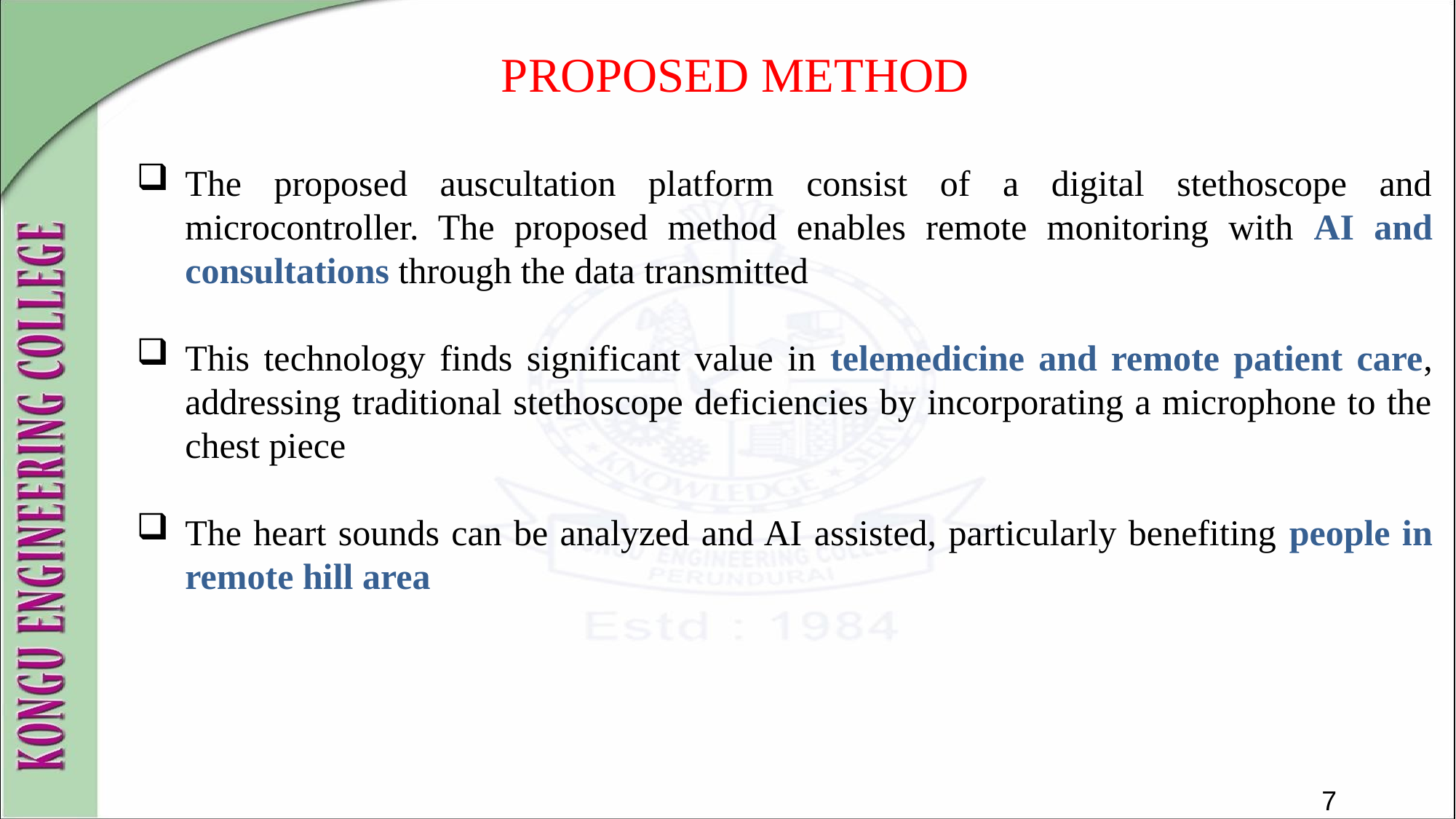

# PROPOSED METHOD

The proposed auscultation platform consist of a digital stethoscope and microcontroller. The proposed method enables remote monitoring with AI and consultations through the data transmitted

This technology finds significant value in telemedicine and remote patient care, addressing traditional stethoscope deficiencies by incorporating a microphone to the chest piece

The heart sounds can be analyzed and AI assisted, particularly benefiting people in remote hill area
7